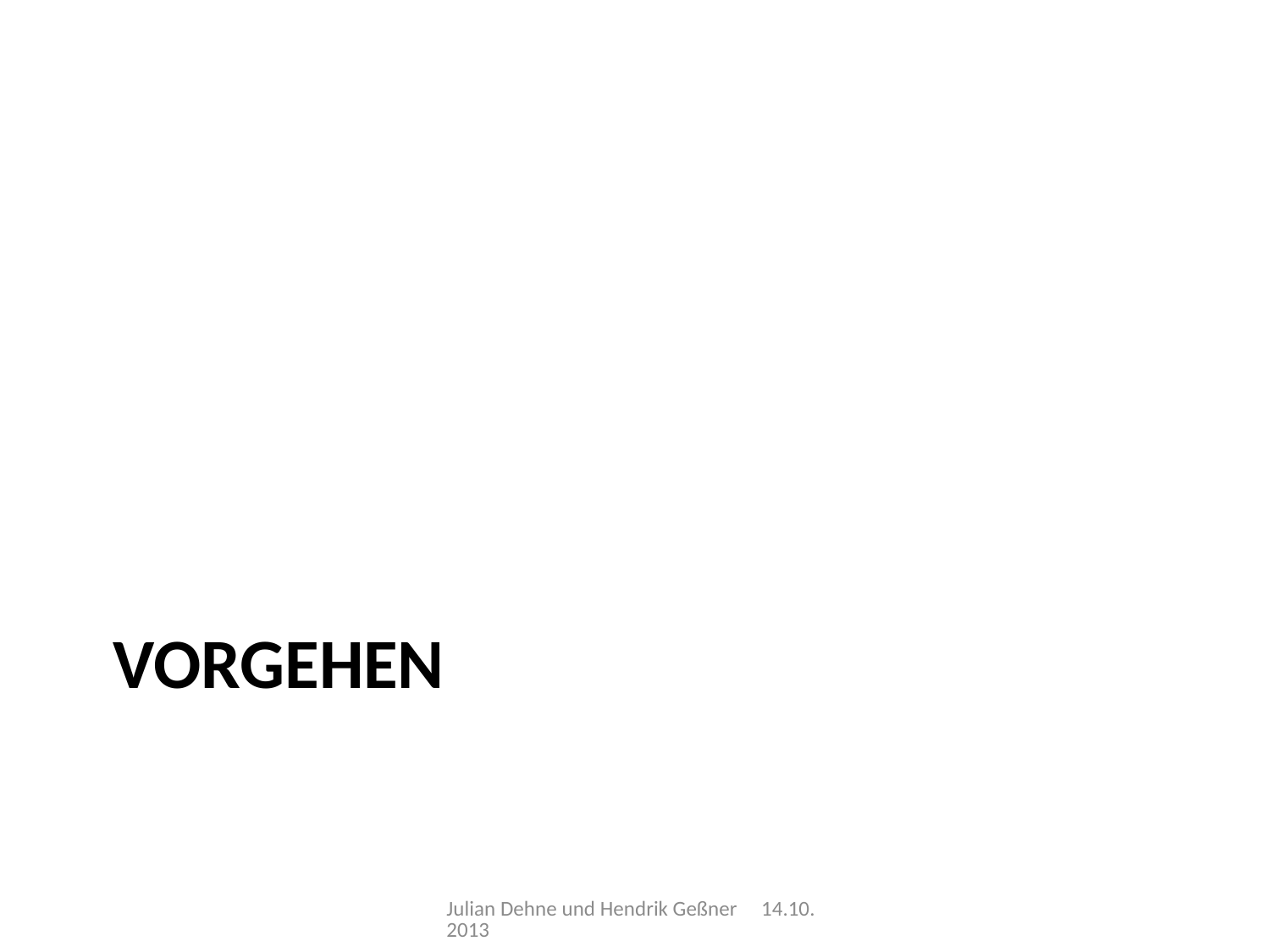

# Vorgehen
Julian Dehne und Hendrik Geßner     14.10.2013